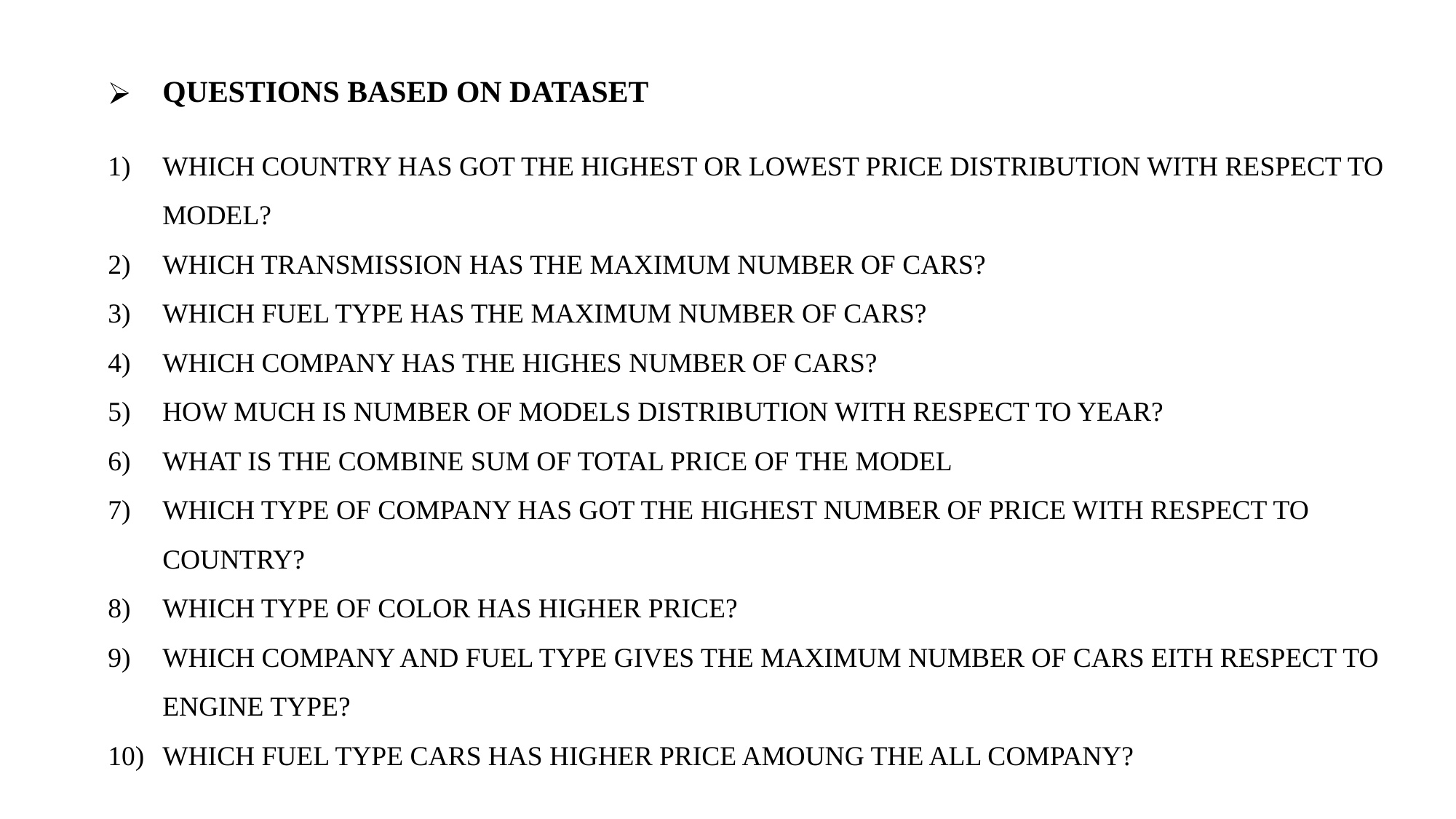

# QUESTIONS BASED ON DATASET
WHICH COUNTRY HAS GOT THE HIGHEST OR LOWEST PRICE DISTRIBUTION WITH RESPECT TO MODEL?
WHICH TRANSMISSION HAS THE MAXIMUM NUMBER OF CARS?
WHICH FUEL TYPE HAS THE MAXIMUM NUMBER OF CARS?
WHICH COMPANY HAS THE HIGHES NUMBER OF CARS?
HOW MUCH IS NUMBER OF MODELS DISTRIBUTION WITH RESPECT TO YEAR?
WHAT IS THE COMBINE SUM OF TOTAL PRICE OF THE MODEL
WHICH TYPE OF COMPANY HAS GOT THE HIGHEST NUMBER OF PRICE WITH RESPECT TO COUNTRY?
WHICH TYPE OF COLOR HAS HIGHER PRICE?
WHICH COMPANY AND FUEL TYPE GIVES THE MAXIMUM NUMBER OF CARS EITH RESPECT TO ENGINE TYPE?
WHICH FUEL TYPE CARS HAS HIGHER PRICE AMOUNG THE ALL COMPANY?